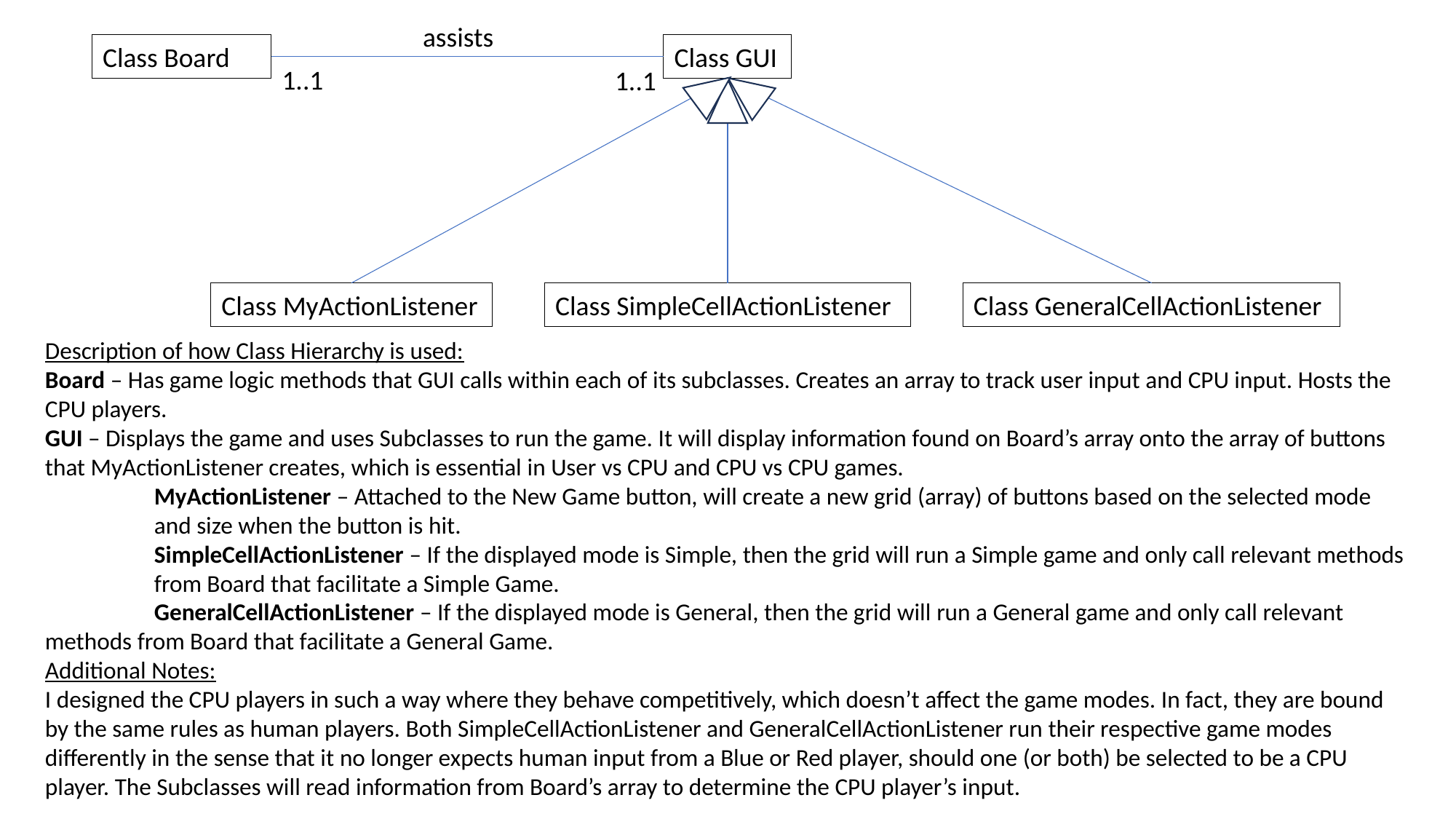

assists
Class Board
Class GUI
1..1
1..1

Class MyActionListener
Class SimpleCellActionListener
Class GeneralCellActionListener
Description of how Class Hierarchy is used:
Board – Has game logic methods that GUI calls within each of its subclasses. Creates an array to track user input and CPU input. Hosts the CPU players.
GUI – Displays the game and uses Subclasses to run the game. It will display information found on Board’s array onto the array of buttons that MyActionListener creates, which is essential in User vs CPU and CPU vs CPU games.
	MyActionListener – Attached to the New Game button, will create a new grid (array) of buttons based on the selected mode 	and size when the button is hit.
	SimpleCellActionListener – If the displayed mode is Simple, then the grid will run a Simple game and only call relevant methods 	from Board that facilitate a Simple Game.
	GeneralCellActionListener – If the displayed mode is General, then the grid will run a General game and only call relevant 	methods from Board that facilitate a General Game.
Additional Notes:
I designed the CPU players in such a way where they behave competitively, which doesn’t affect the game modes. In fact, they are bound by the same rules as human players. Both SimpleCellActionListener and GeneralCellActionListener run their respective game modes differently in the sense that it no longer expects human input from a Blue or Red player, should one (or both) be selected to be a CPU player. The Subclasses will read information from Board’s array to determine the CPU player’s input.